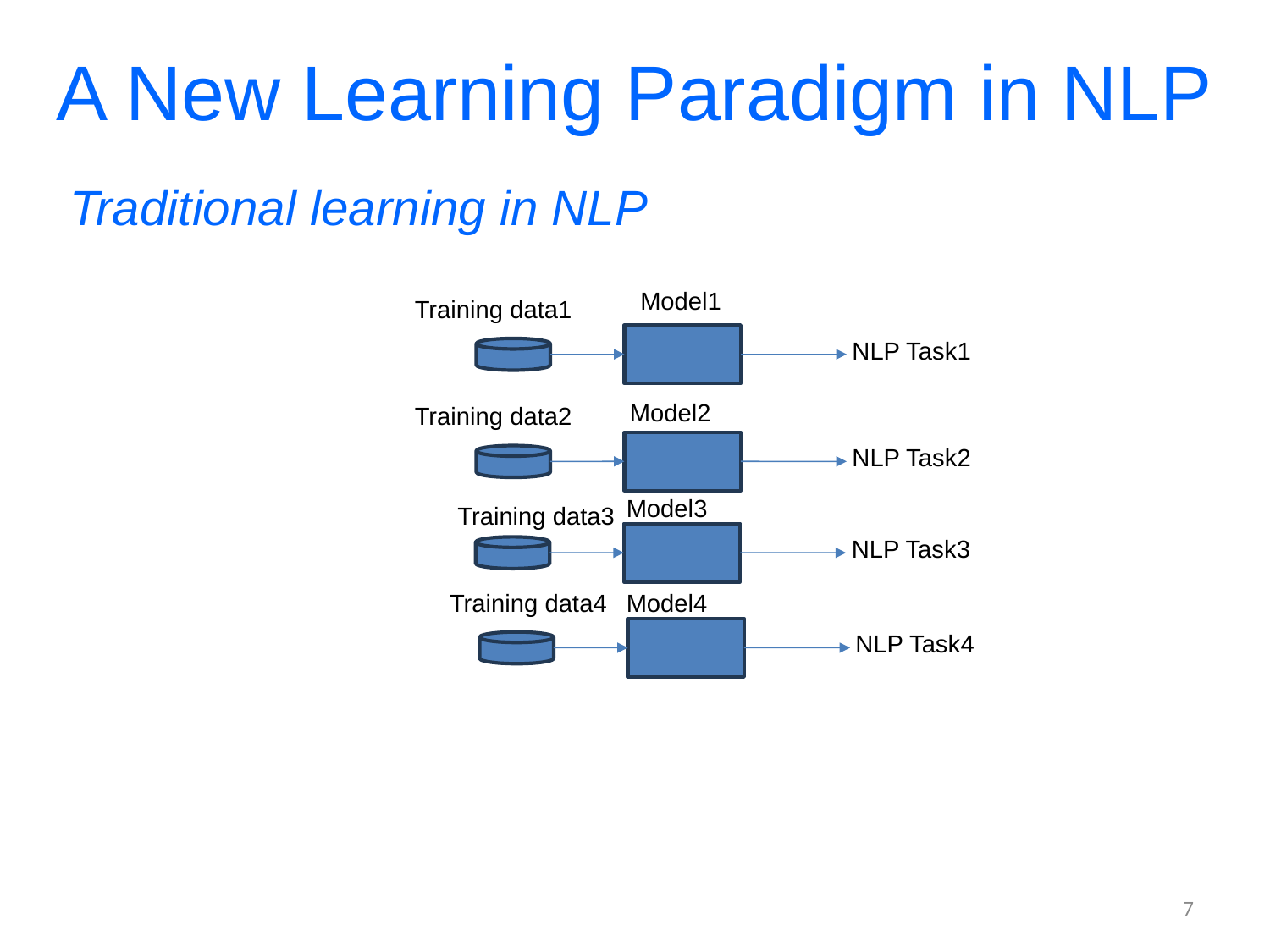

# A New Learning Paradigm in NLP
Traditional learning in NLP
Model1
Training data1

NLP Task1

Model2
Training data2

NLP Task2

Model3
Training data3

NLP Task3

Model4
Training data4

NLP Task4

7